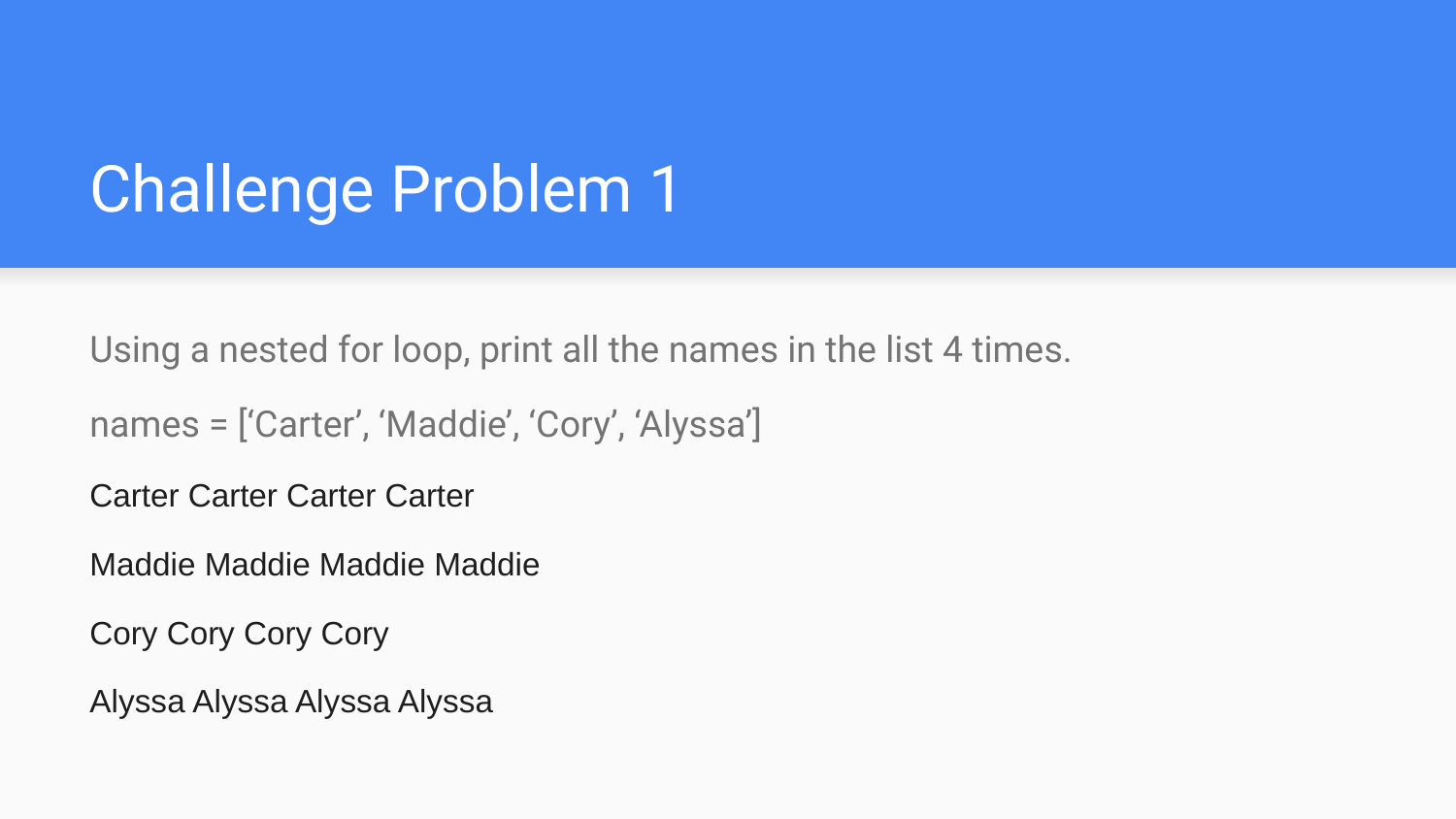

# Challenge Problem 1
Using a nested for loop, print all the names in the list 4 times.
names = [‘Carter’, ‘Maddie’, ‘Cory’, ‘Alyssa’]
Carter Carter Carter Carter
Maddie Maddie Maddie Maddie
Cory Cory Cory Cory
Alyssa Alyssa Alyssa Alyssa